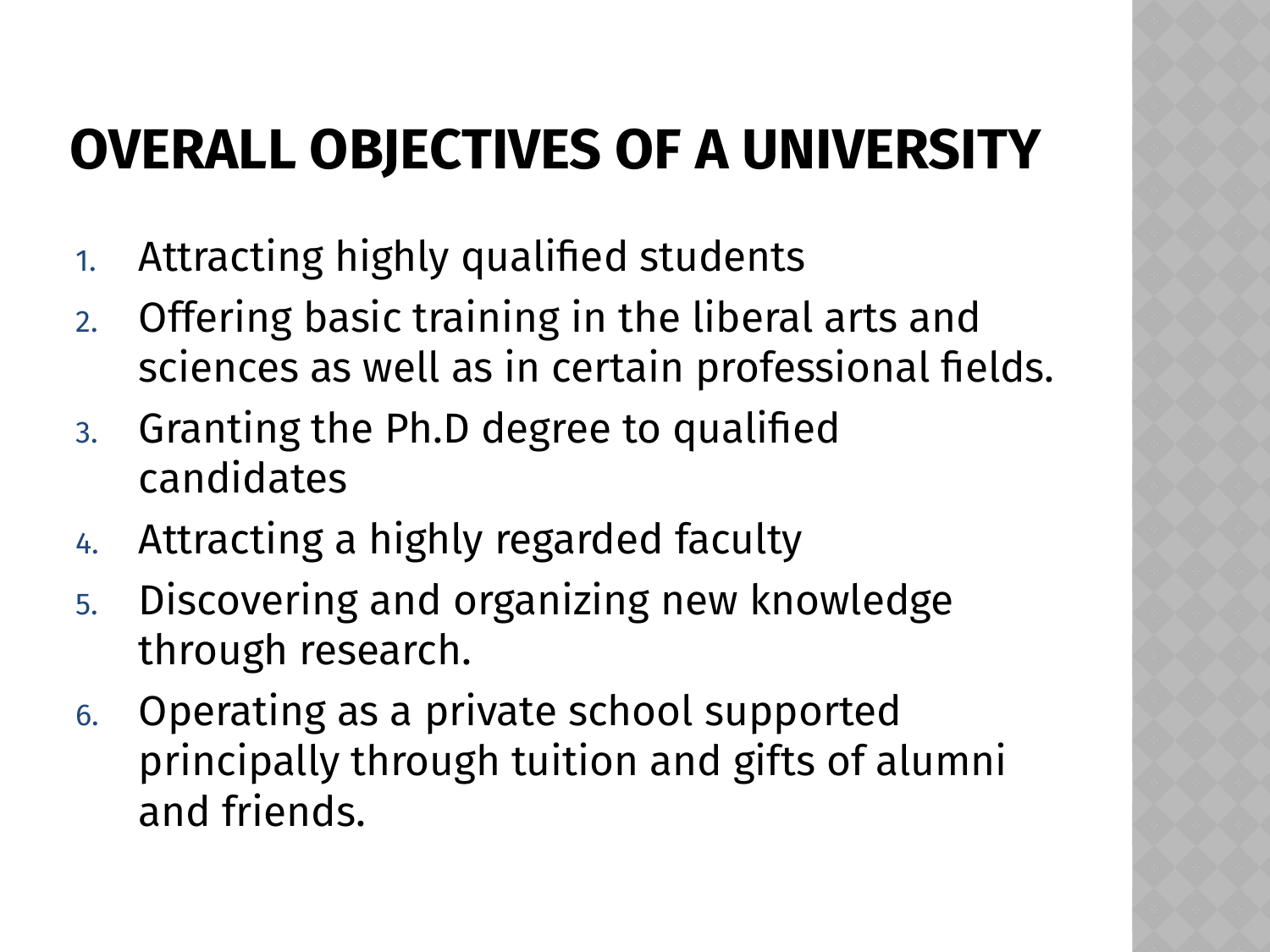

# OVERALL OBJECTIVES OF A UNIVERSITY
Attracting highly qualified students
Offering basic training in the liberal arts and sciences as well as in certain professional fields.
Granting the Ph.D degree to qualified candidates
Attracting a highly regarded faculty
Discovering and organizing new knowledge through research.
Operating as a private school supported principally through tuition and gifts of alumni and friends.